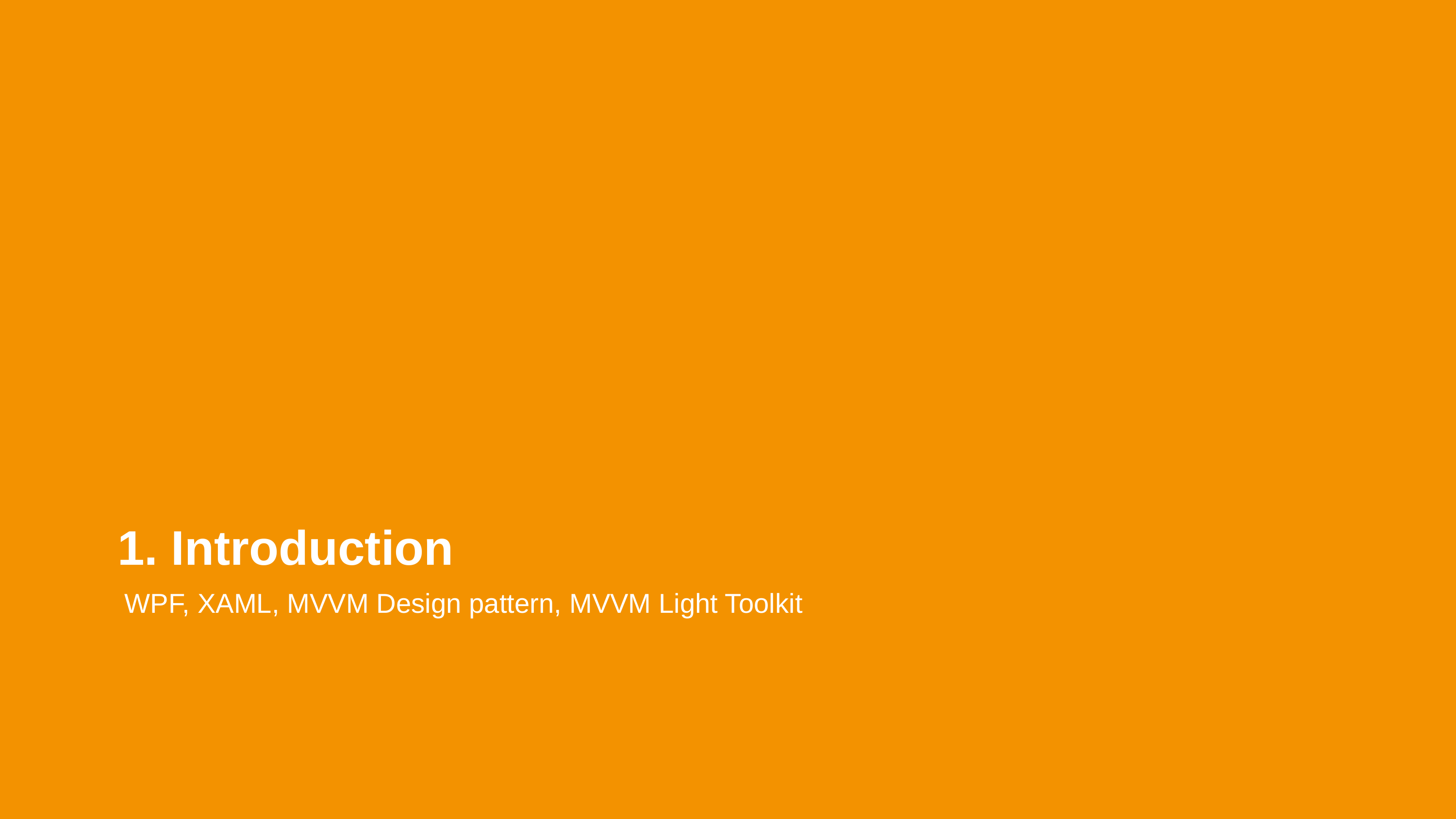

# 1. Introduction
WPF, XAML, MVVM Design pattern, MVVM Light Toolkit